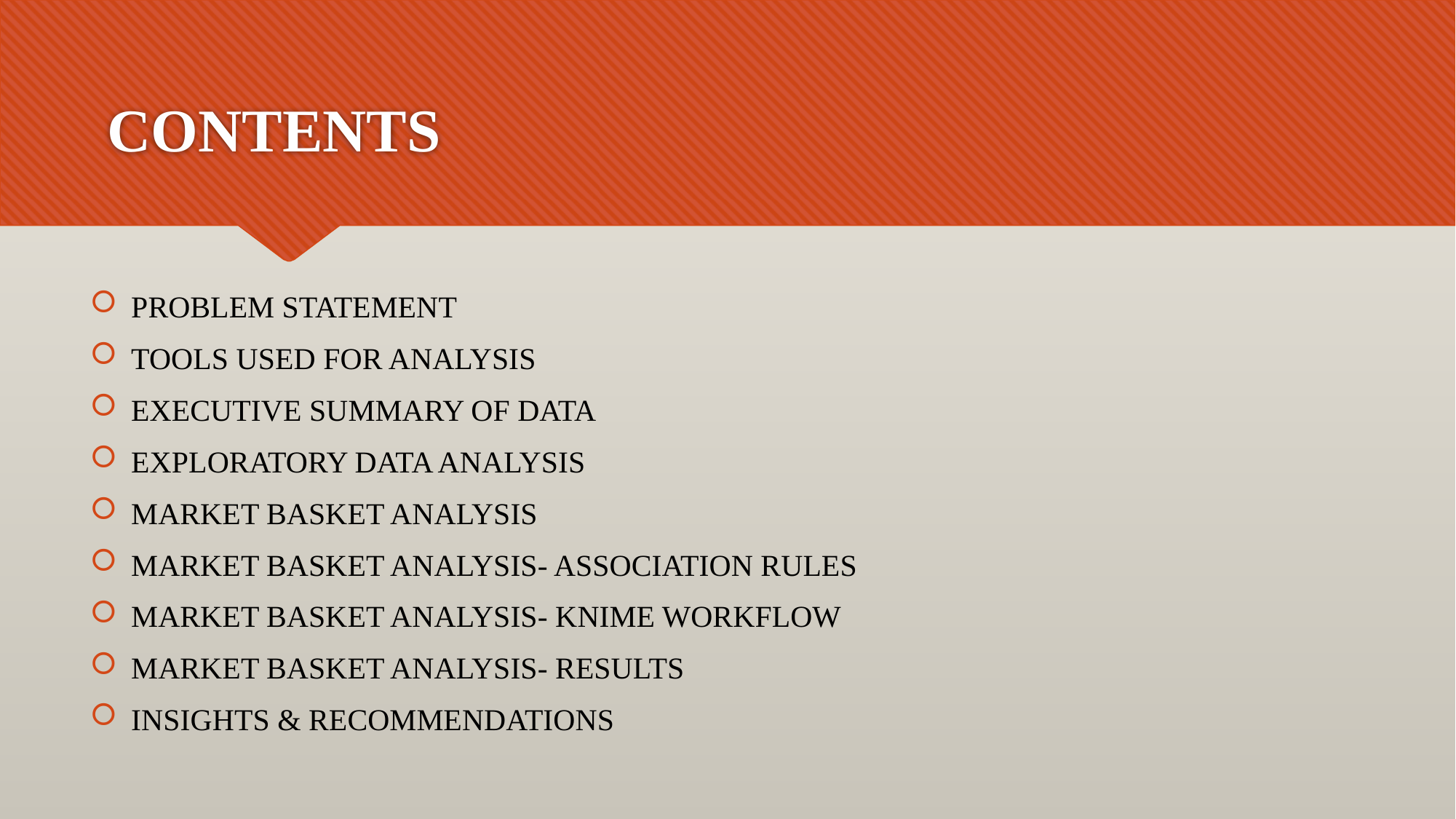

# CONTENTS
PROBLEM STATEMENT
TOOLS USED FOR ANALYSIS
EXECUTIVE SUMMARY OF DATA
EXPLORATORY DATA ANALYSIS
MARKET BASKET ANALYSIS
MARKET BASKET ANALYSIS- ASSOCIATION RULES
MARKET BASKET ANALYSIS- KNIME WORKFLOW
MARKET BASKET ANALYSIS- RESULTS
INSIGHTS & RECOMMENDATIONS